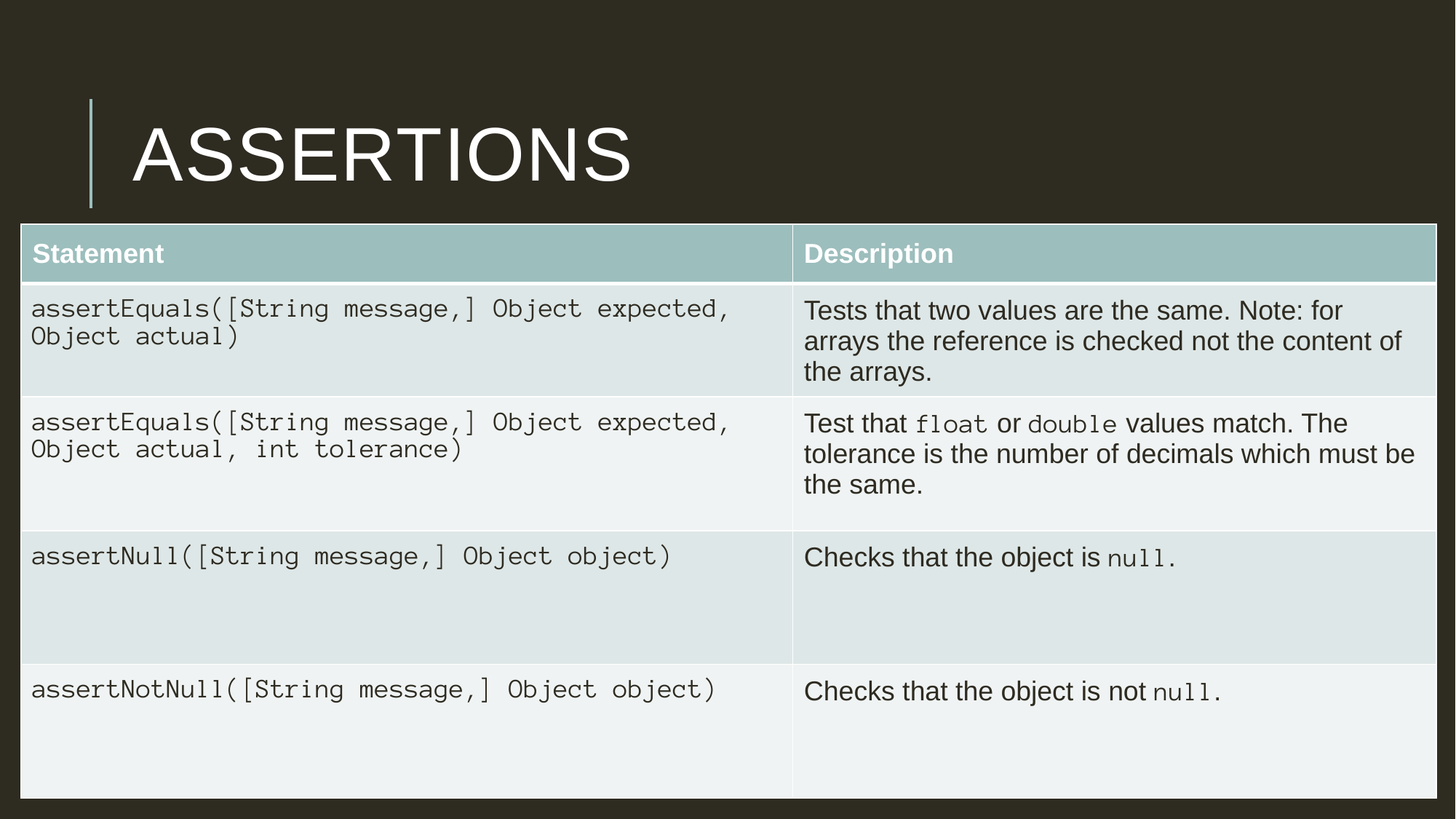

# assertions
| Statement | Description |
| --- | --- |
| assertEquals([String message,] Object expected, Object actual) | Tests that two values are the same. Note: for arrays the reference is checked not the content of the arrays. |
| assertEquals([String message,] Object expected, Object actual, int tolerance) | Test that float or double values match. The tolerance is the number of decimals which must be the same. |
| assertNull([String message,] Object object) | Checks that the object is null. |
| assertNotNull([String message,] Object object) | Checks that the object is not null. |